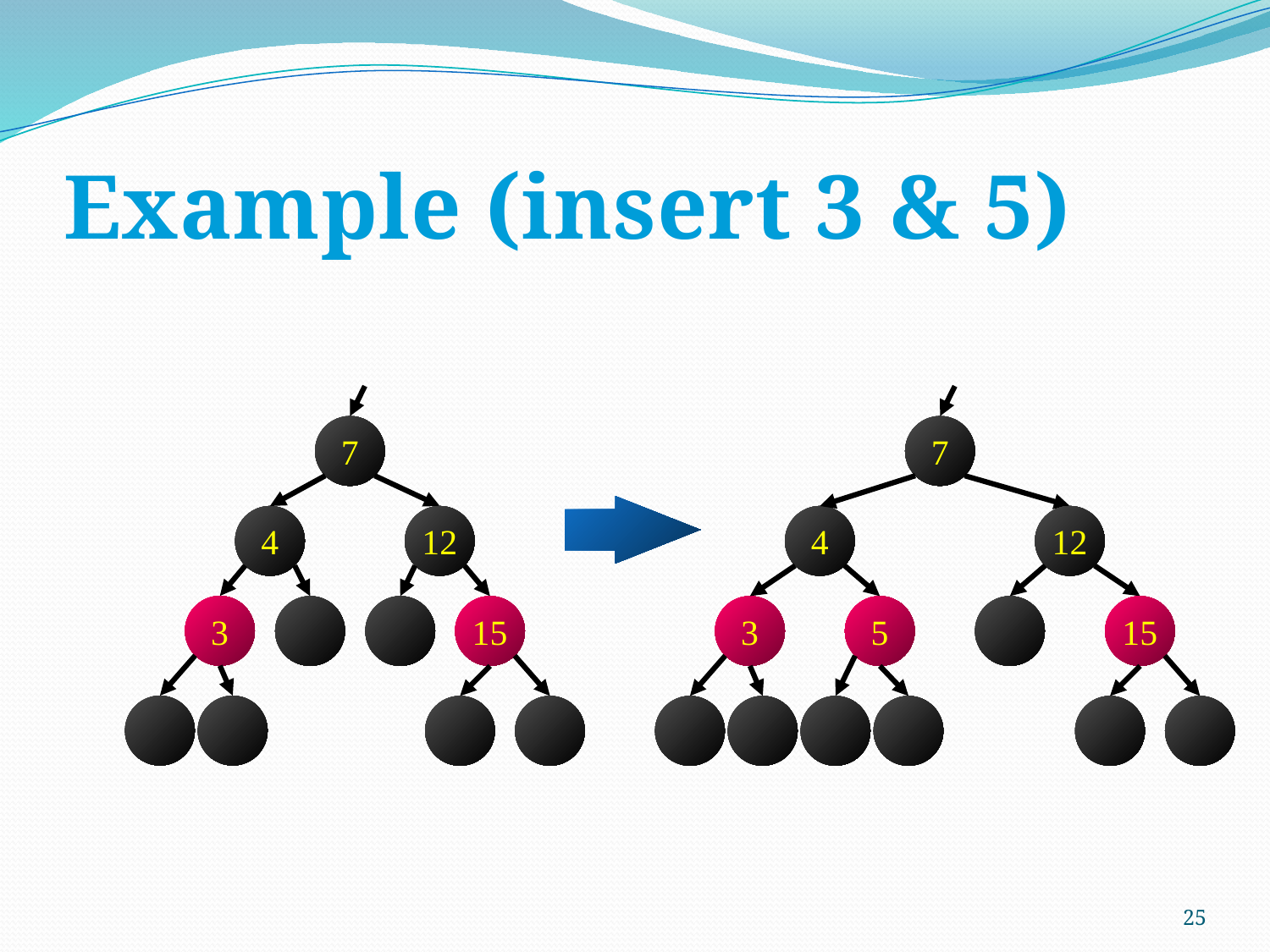

# Example (insert 3 & 5)
7
7

4
12
4
12
3

15
3
5

15

25